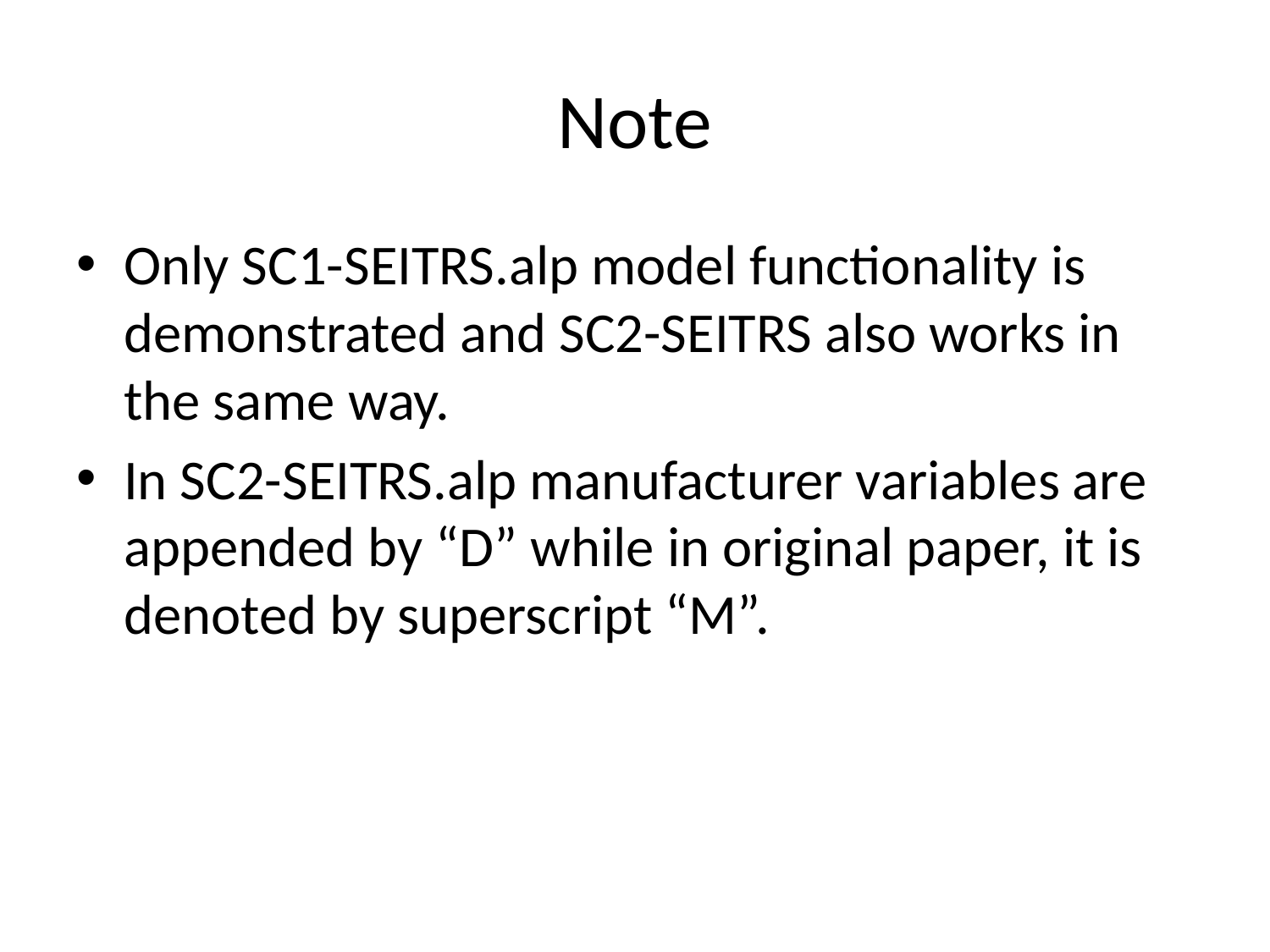

# Note
Only SC1-SEITRS.alp model functionality is demonstrated and SC2-SEITRS also works in the same way.
In SC2-SEITRS.alp manufacturer variables are appended by “D” while in original paper, it is denoted by superscript “M”.